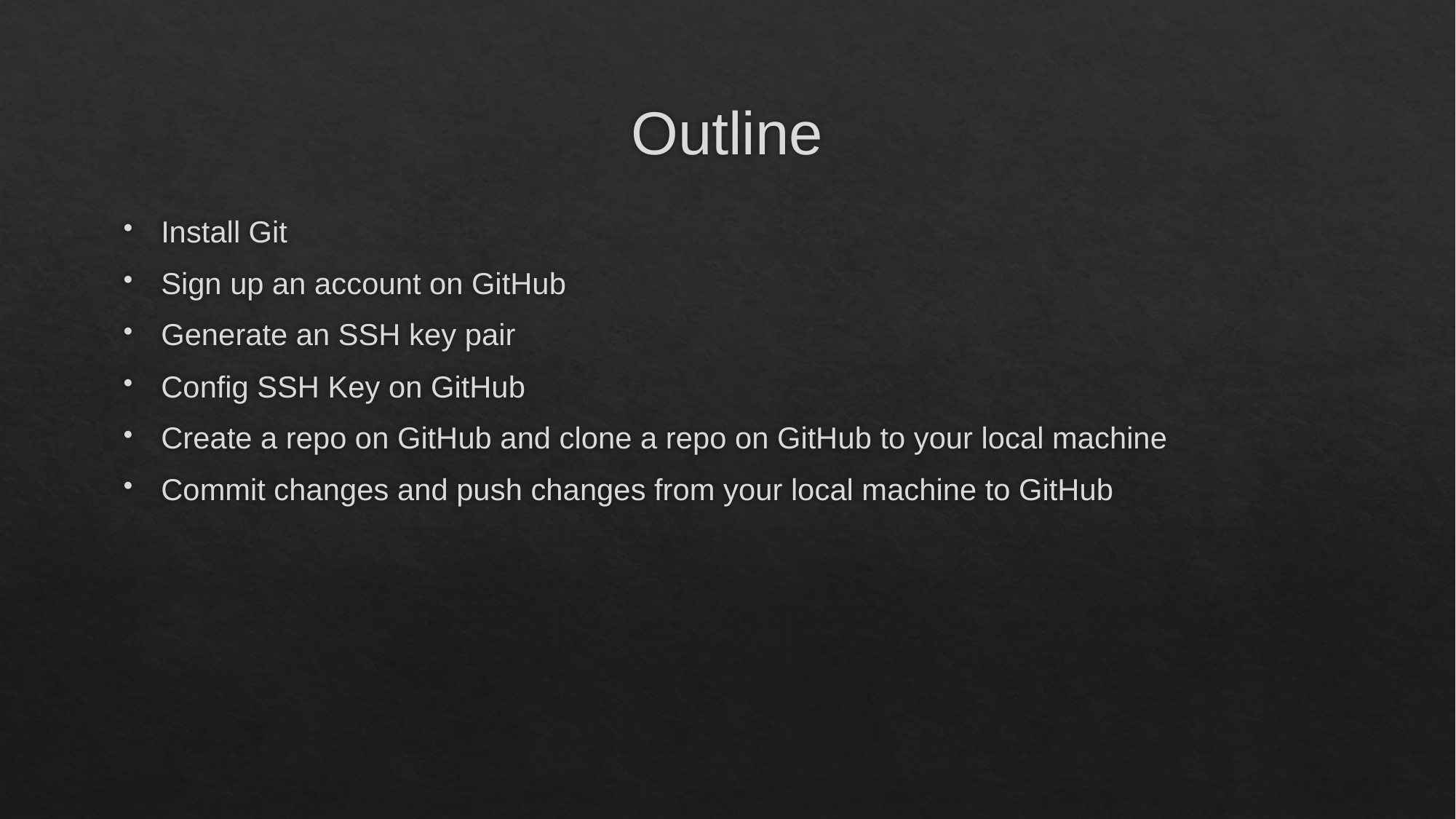

# Outline
Install Git
Sign up an account on GitHub
Generate an SSH key pair
Config SSH Key on GitHub
Create a repo on GitHub and clone a repo on GitHub to your local machine
Commit changes and push changes from your local machine to GitHub